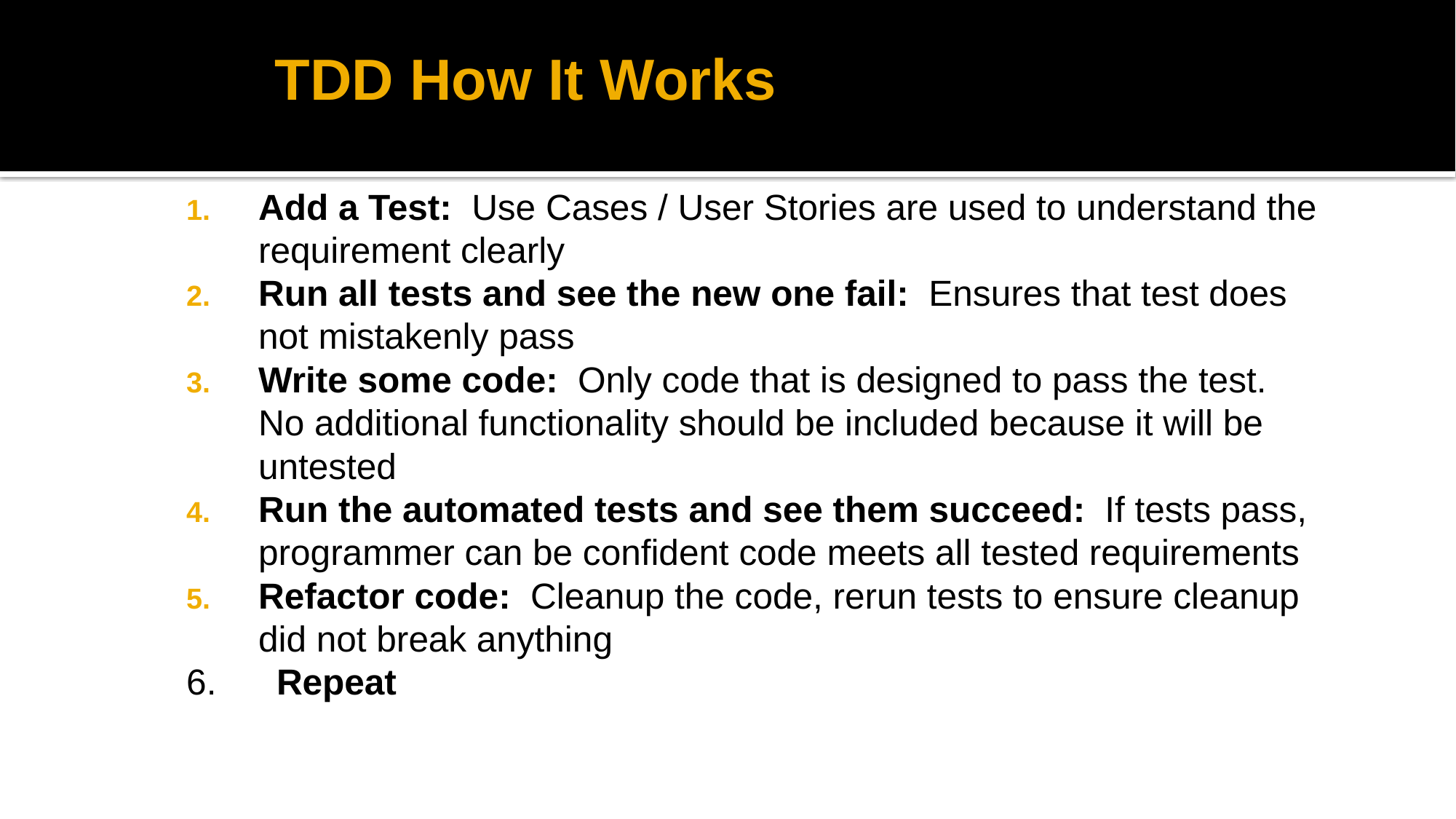

# TDD How It Works
Add a Test:  Use Cases / User Stories are used to understand the requirement clearly
Run all tests and see the new one fail:  Ensures that test does not mistakenly pass
Write some code:  Only code that is designed to pass the test.  No additional functionality should be included because it will be untested
Run the automated tests and see them succeed:  If tests pass, programmer can be confident code meets all tested requirements
Refactor code:  Cleanup the code, rerun tests to ensure cleanup did not break anything
6.      Repeat